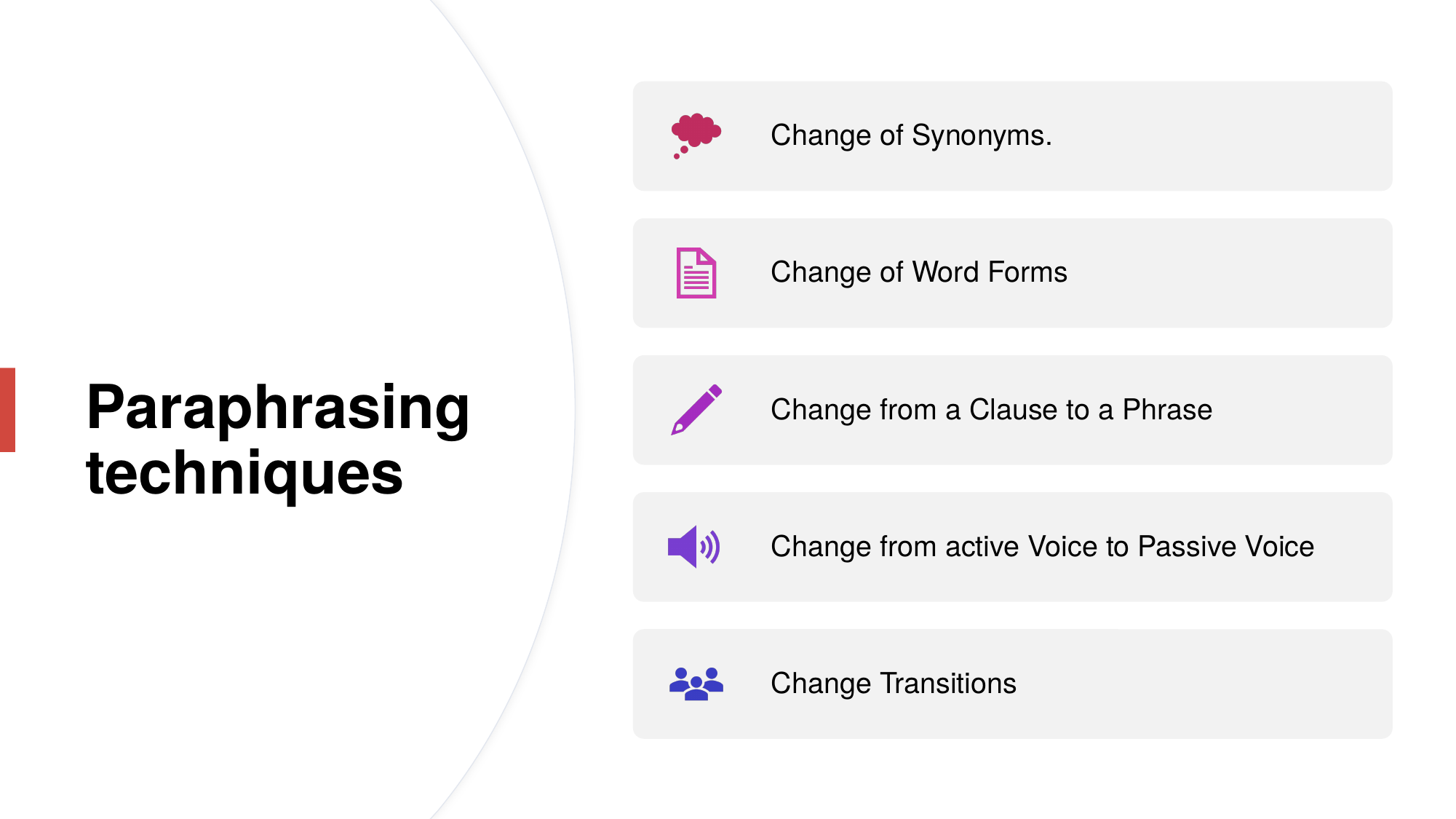

Change of Synonyms.
Change of Word Forms
Change from a Clause to a Phrase
Change from active Voice to Passive Voice
Change Transitions
# Paraphrasing techniques